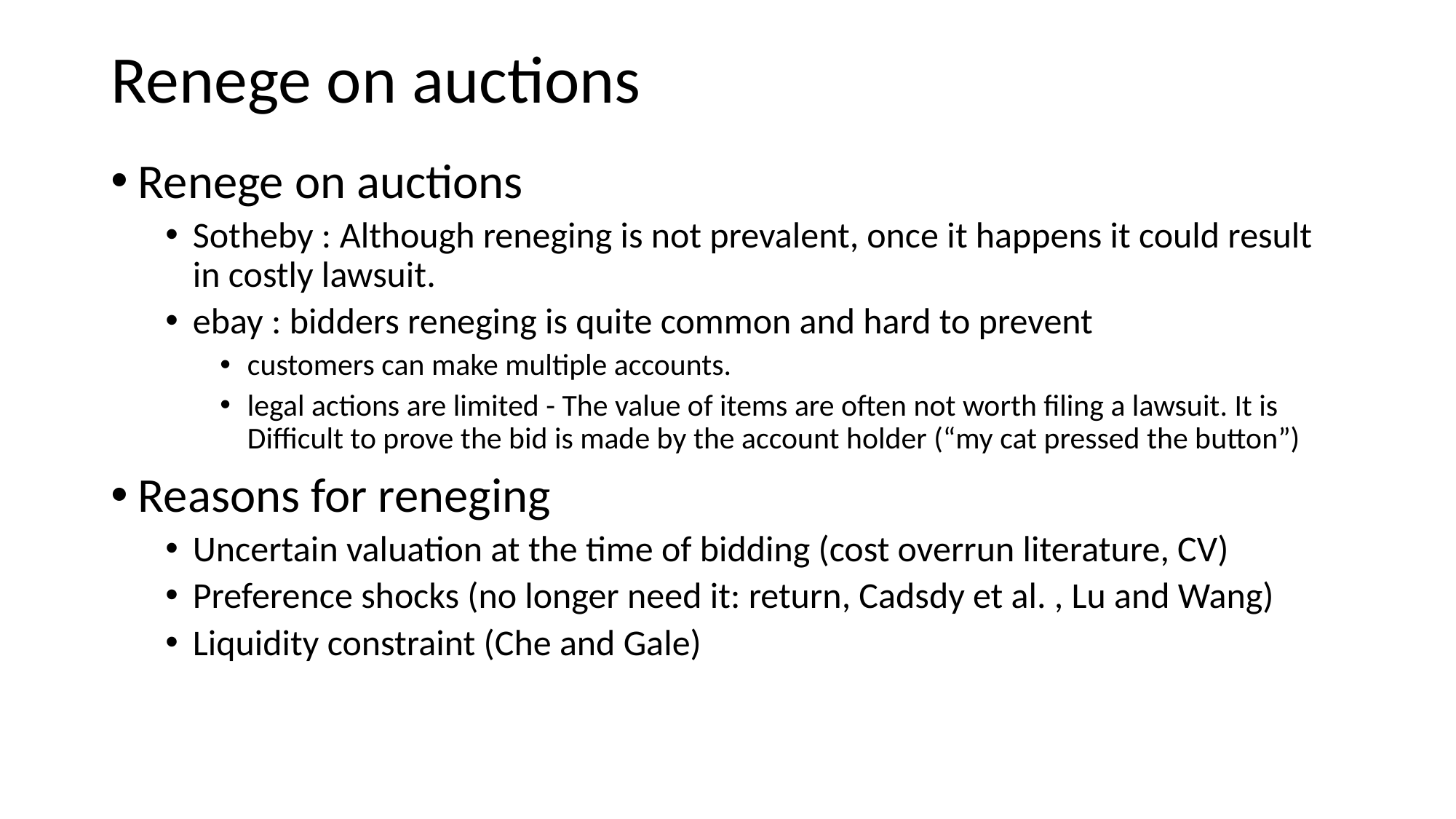

# Renege on auctions
Renege on auctions
Sotheby : Although reneging is not prevalent, once it happens it could result in costly lawsuit.
ebay : bidders reneging is quite common and hard to prevent
customers can make multiple accounts.
legal actions are limited - The value of items are often not worth filing a lawsuit. It is Difficult to prove the bid is made by the account holder (“my cat pressed the button”)
Reasons for reneging
Uncertain valuation at the time of bidding (cost overrun literature, CV)
Preference shocks (no longer need it: return, Cadsdy et al. , Lu and Wang)
Liquidity constraint (Che and Gale)